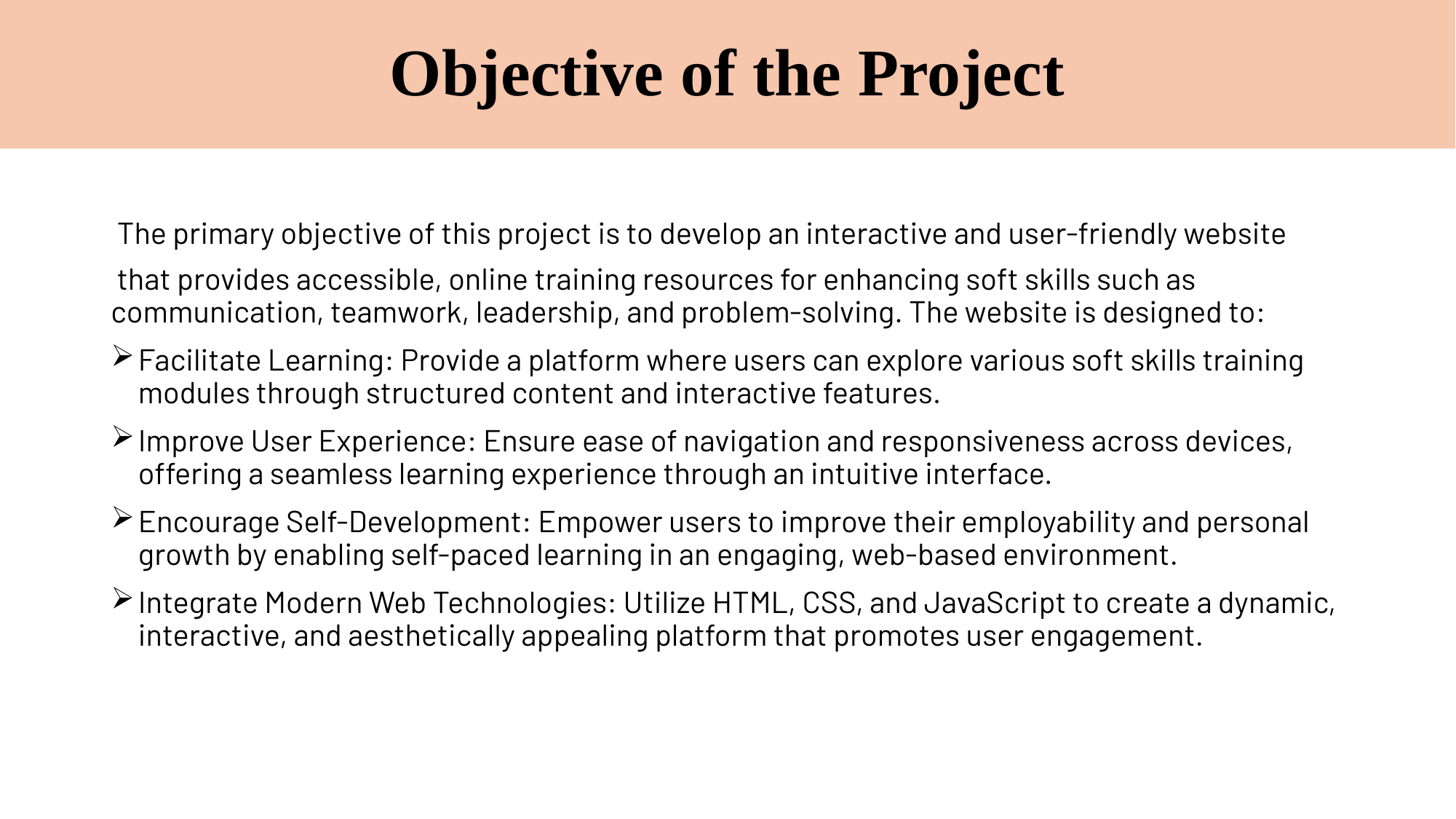

# Objective of the Project
 The primary objective of this project is to develop an interactive and user-friendly website
 that provides accessible, online training resources for enhancing soft skills such as communication, teamwork, leadership, and problem-solving. The website is designed to:
Facilitate Learning: Provide a platform where users can explore various soft skills training modules through structured content and interactive features.
Improve User Experience: Ensure ease of navigation and responsiveness across devices, offering a seamless learning experience through an intuitive interface.
Encourage Self-Development: Empower users to improve their employability and personal growth by enabling self-paced learning in an engaging, web-based environment.
Integrate Modern Web Technologies: Utilize HTML, CSS, and JavaScript to create a dynamic, interactive, and aesthetically appealing platform that promotes user engagement.